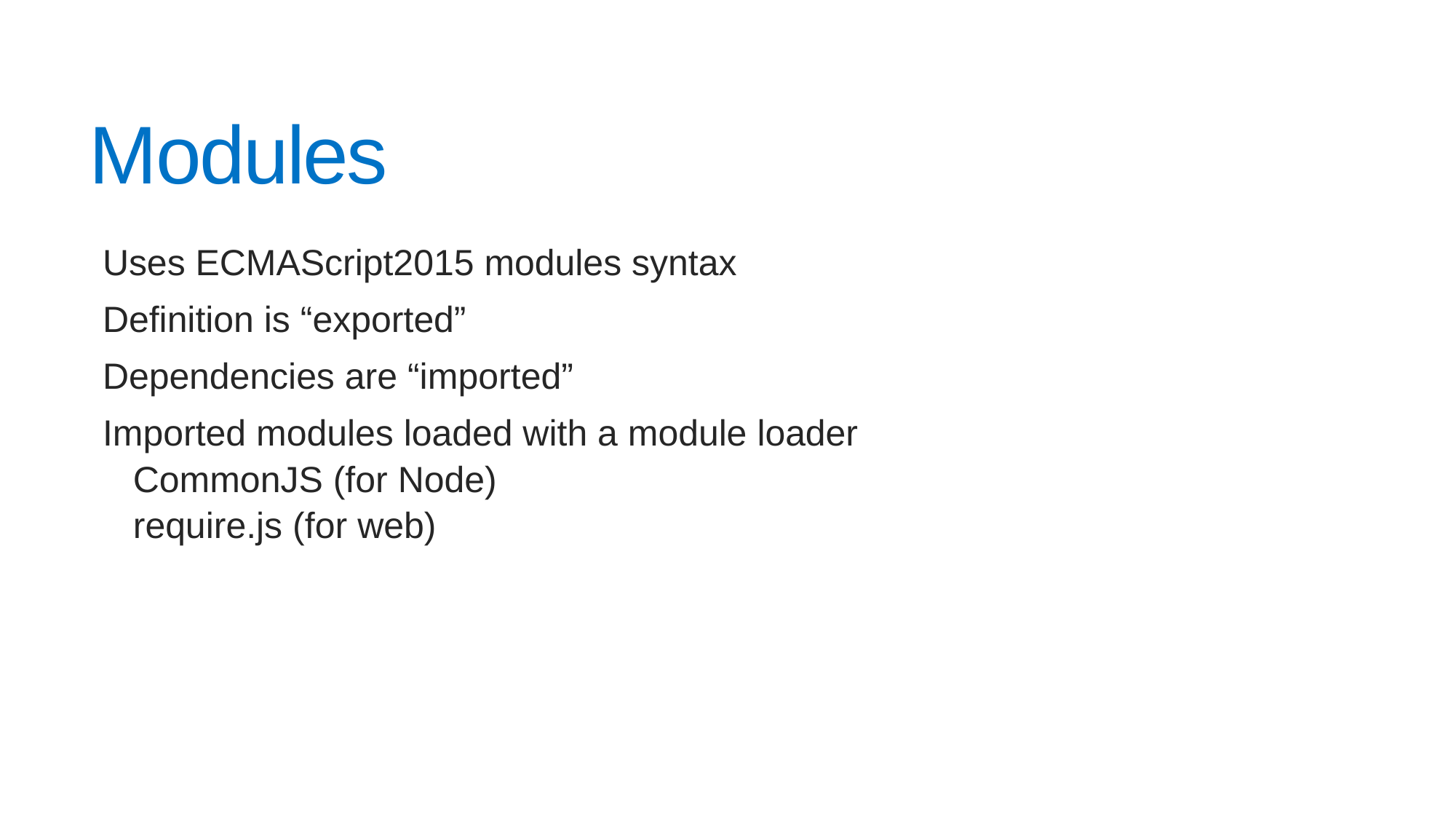

# Modules
Uses ECMAScript2015 modules syntax
Definition is “exported”
Dependencies are “imported”
Imported modules loaded with a module loader
CommonJS (for Node)
require.js (for web)